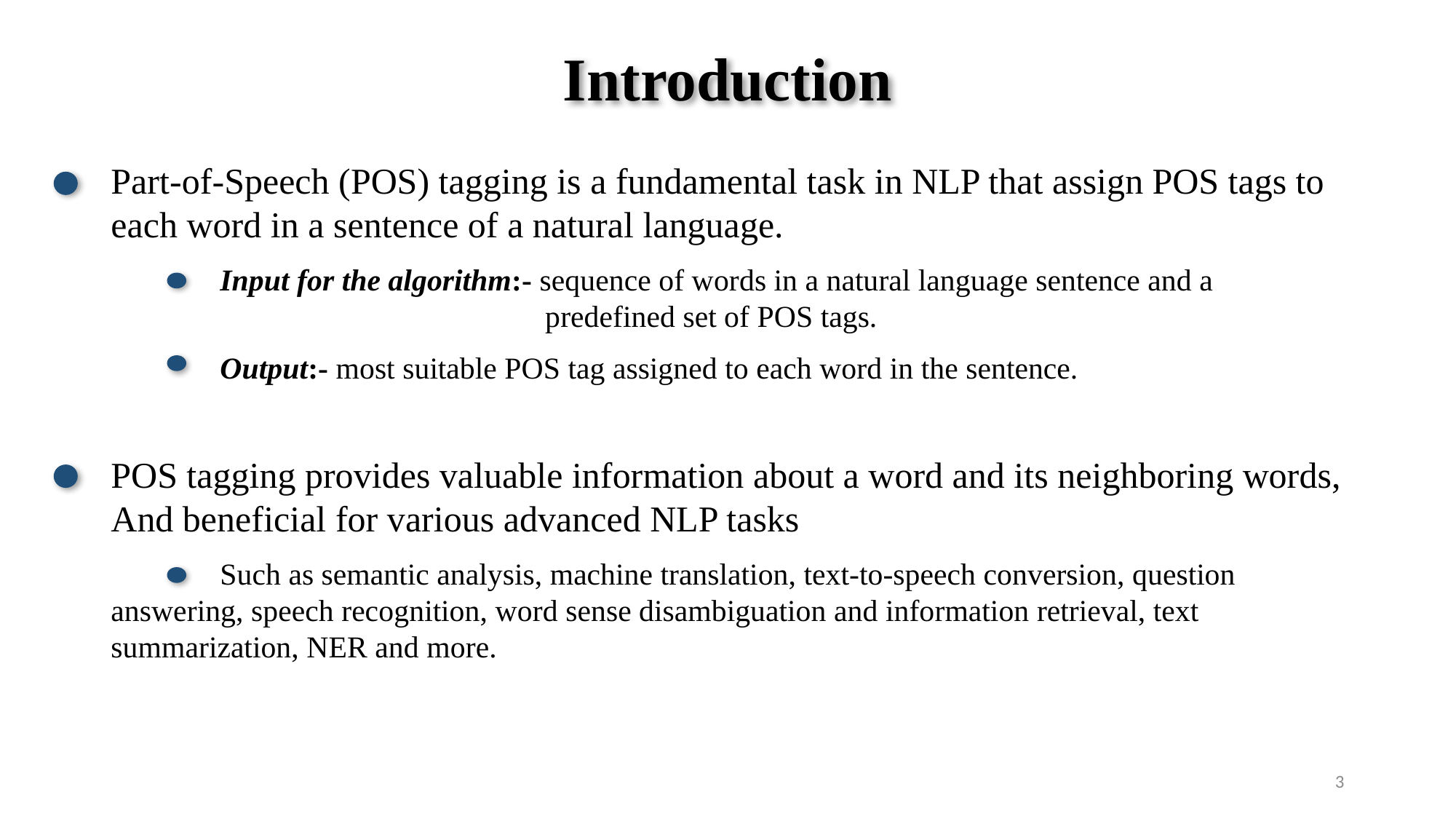

Introduction
Part-of-Speech (POS) tagging is a fundamental task in NLP that assign POS tags to each word in a sentence of a natural language.
	Input for the algorithm:- sequence of words in a natural language sentence and a 				              predefined set of POS tags.
	Output:- most suitable POS tag assigned to each word in the sentence.

POS tagging provides valuable information about a word and its neighboring words, And beneficial for various advanced NLP tasks
	Such as semantic analysis, machine translation, text-to-speech conversion, question 	answering, speech recognition, word sense disambiguation and information retrieval, text 	summarization, NER and more.

3